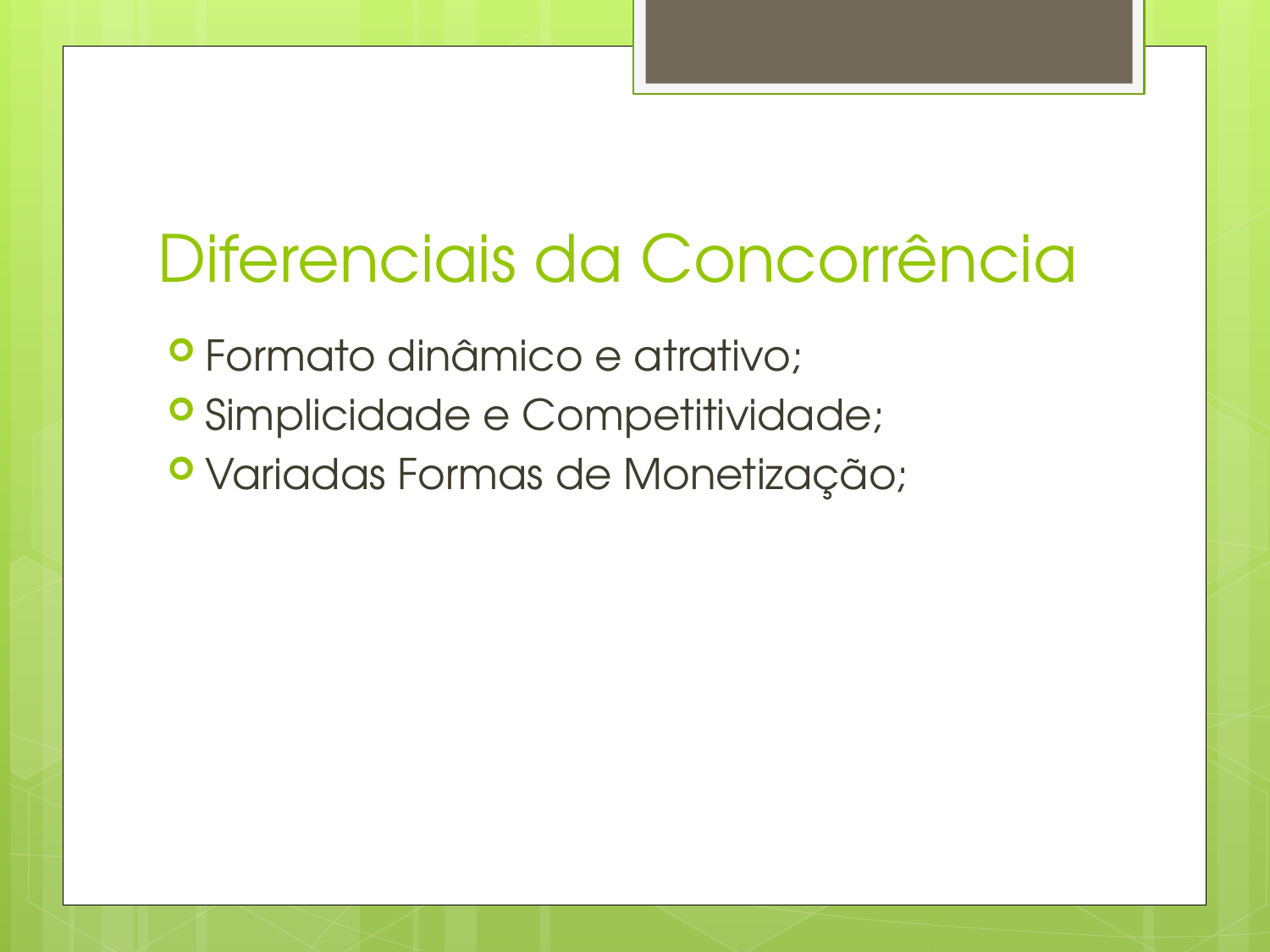

# Diferenciais da Concorrência
Formato dinâmico e atrativo;
Simplicidade e Competitividade;
Variadas Formas de Monetização;